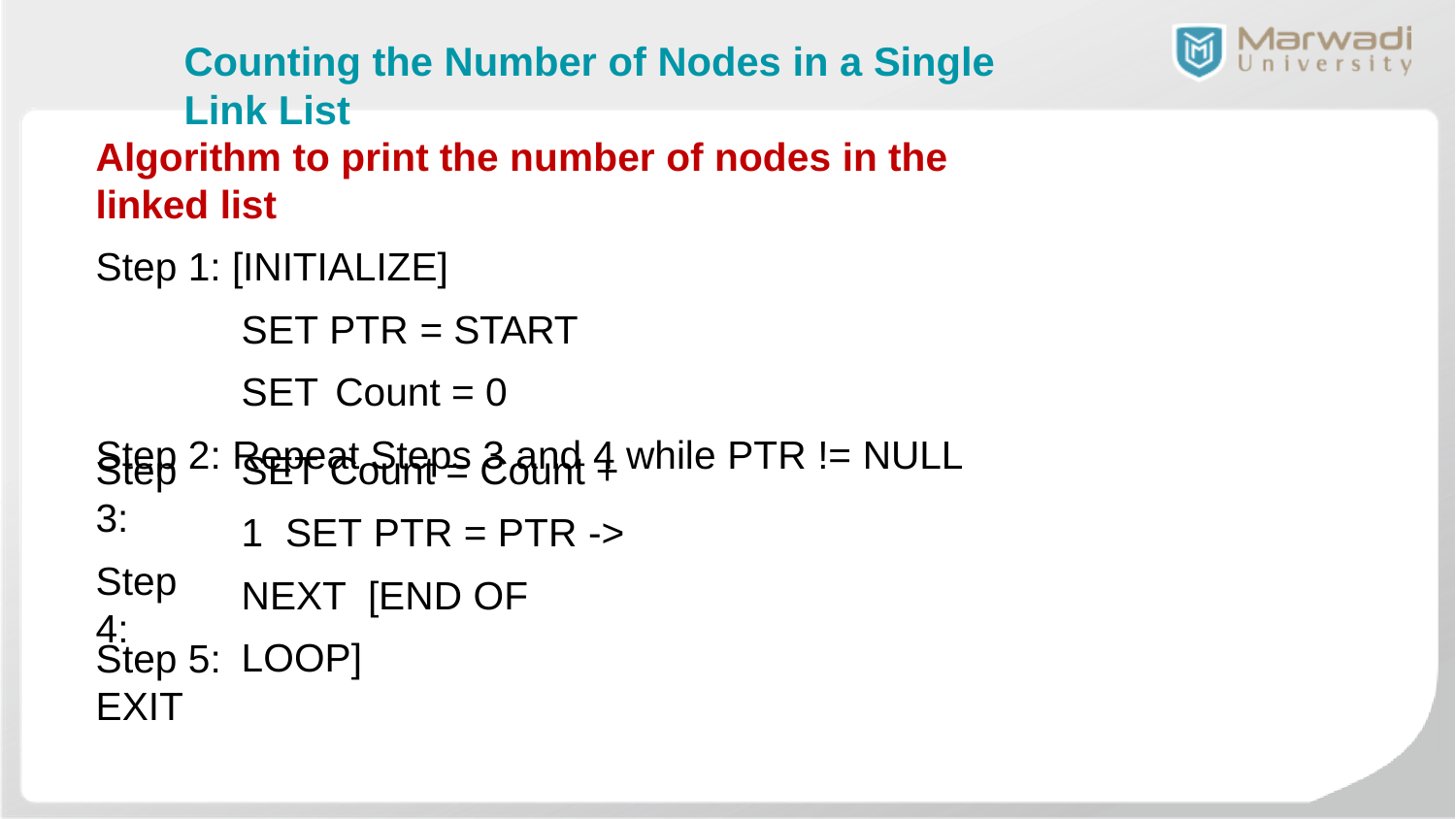

# Counting the Number of Nodes in a Single Link List
Algorithm to print the number of nodes in the linked list
Step 1: [INITIALIZE]
SET PTR = START
SET Count = 0
Step 2: Repeat Steps 3 and 4 while PTR != NULL
Step 3:
Step 4:
SET Count = Count + 1  SET PTR = PTR -> NEXT  [END OF LOOP]
Step 5: EXIT